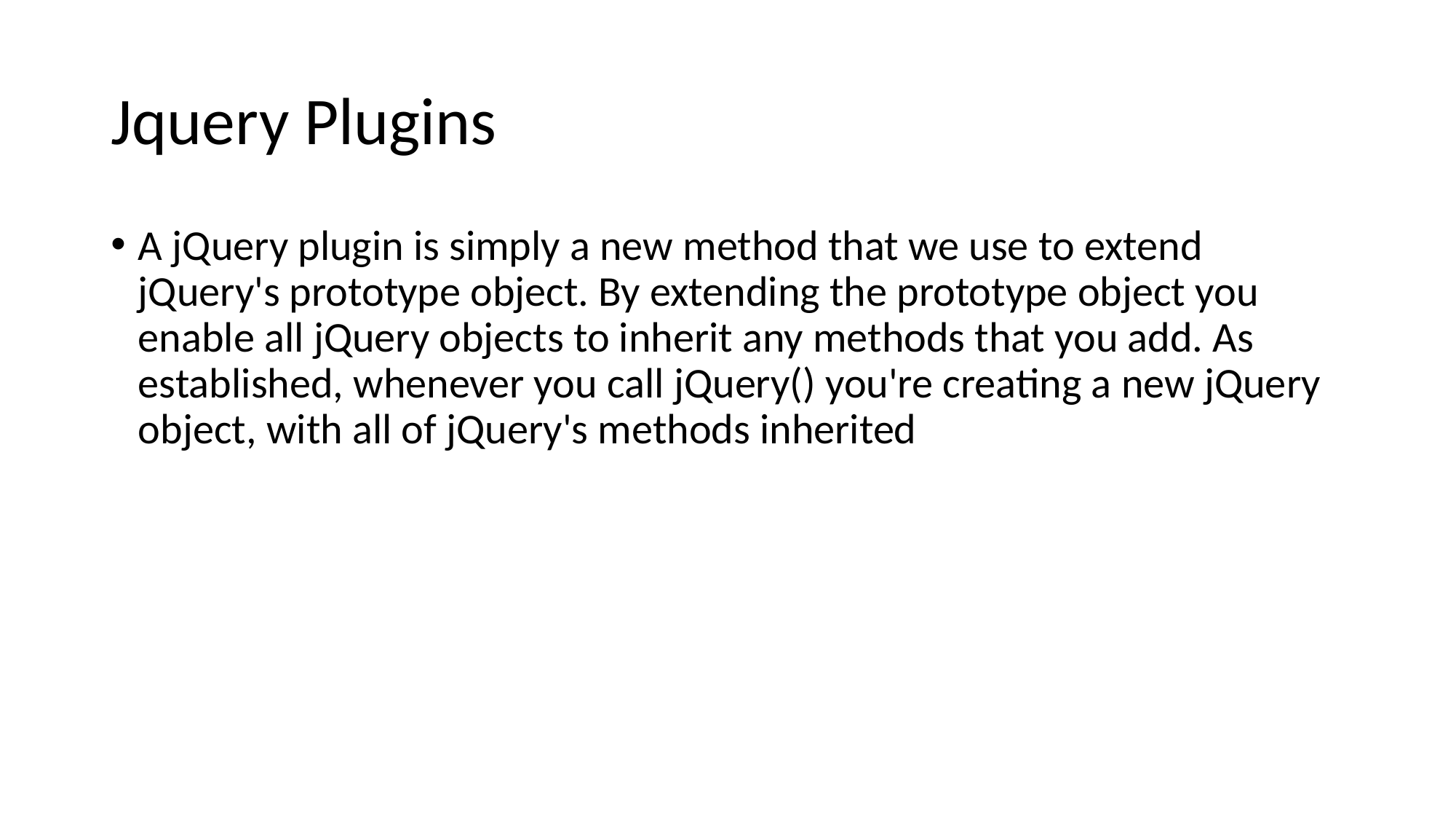

# Jquery Plugins
A jQuery plugin is simply a new method that we use to extend jQuery's prototype object. By extending the prototype object you enable all jQuery objects to inherit any methods that you add. As established, whenever you call jQuery() you're creating a new jQuery object, with all of jQuery's methods inherited